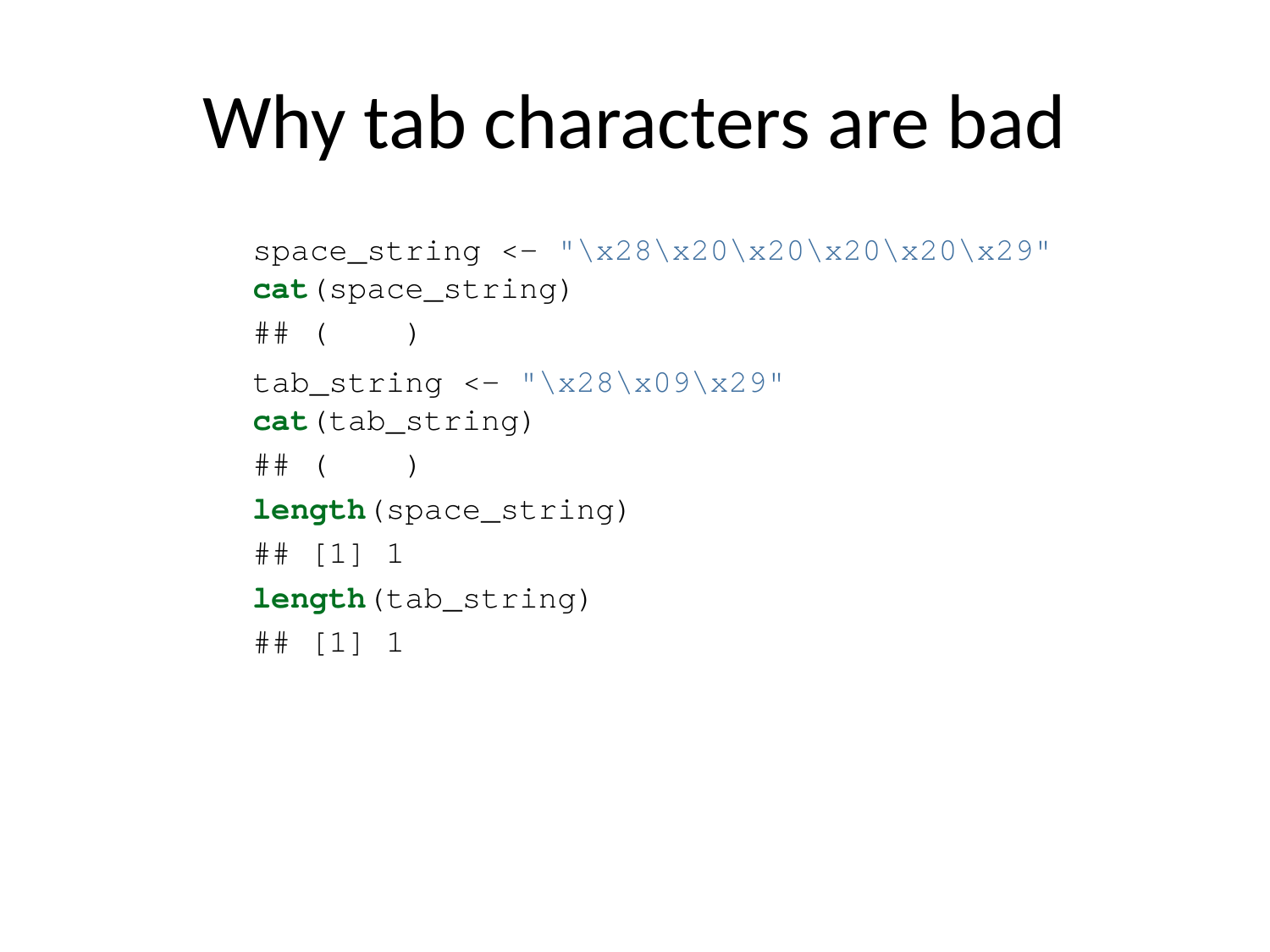

# Why tab characters are bad
space_string <- "\x28\x20\x20\x20\x20\x29"
cat(space_string)
## (    )
tab_string <- "\x28\x09\x29"
cat(tab_string)
## (    )
length(space_string)
## [1] 1
length(tab_string)
## [1] 1